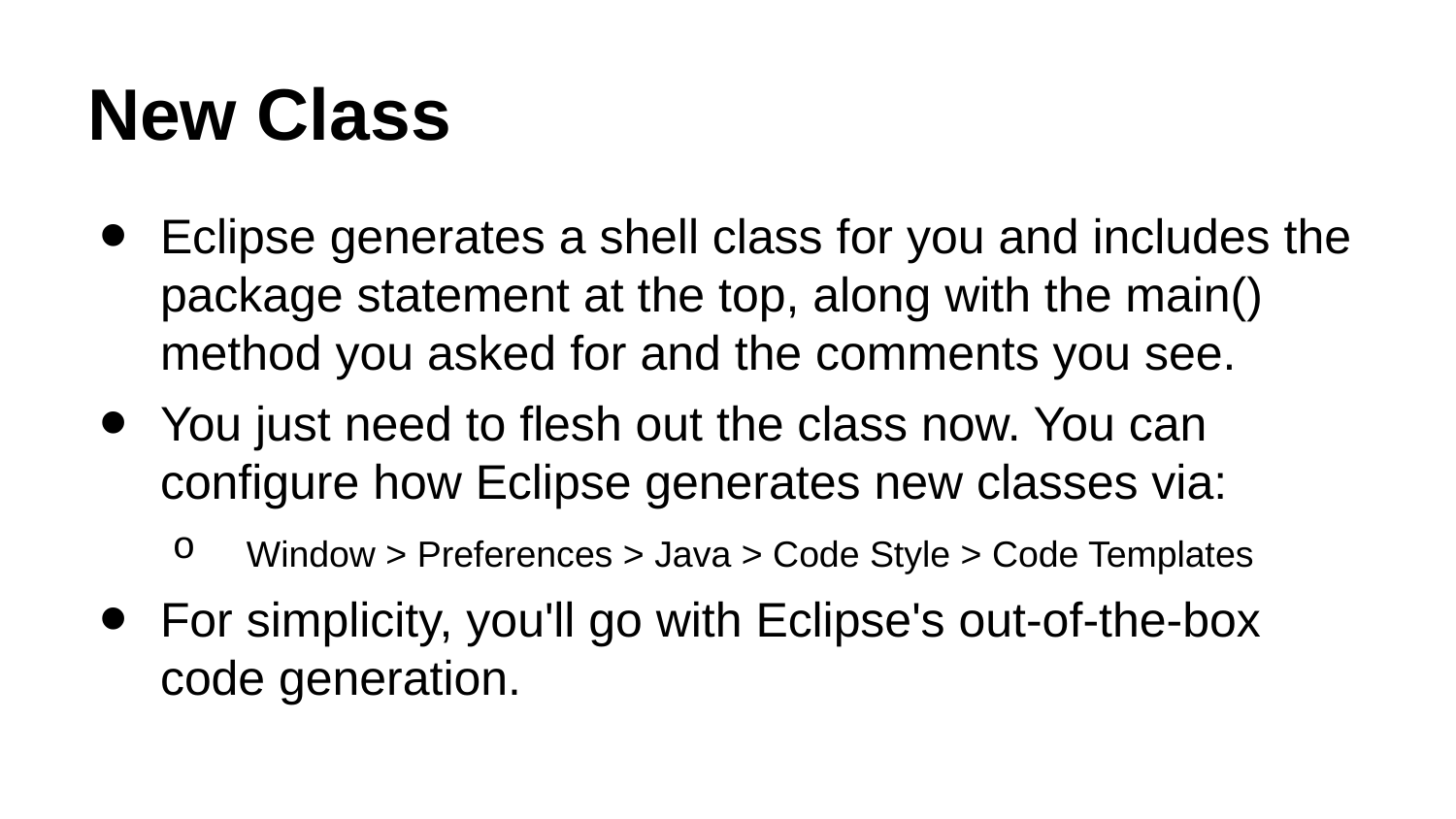

# New Class
Eclipse generates a shell class for you and includes the package statement at the top, along with the main() method you asked for and the comments you see.
You just need to flesh out the class now. You can configure how Eclipse generates new classes via:
 Window > Preferences > Java > Code Style > Code Templates
For simplicity, you'll go with Eclipse's out-of-the-box code generation.